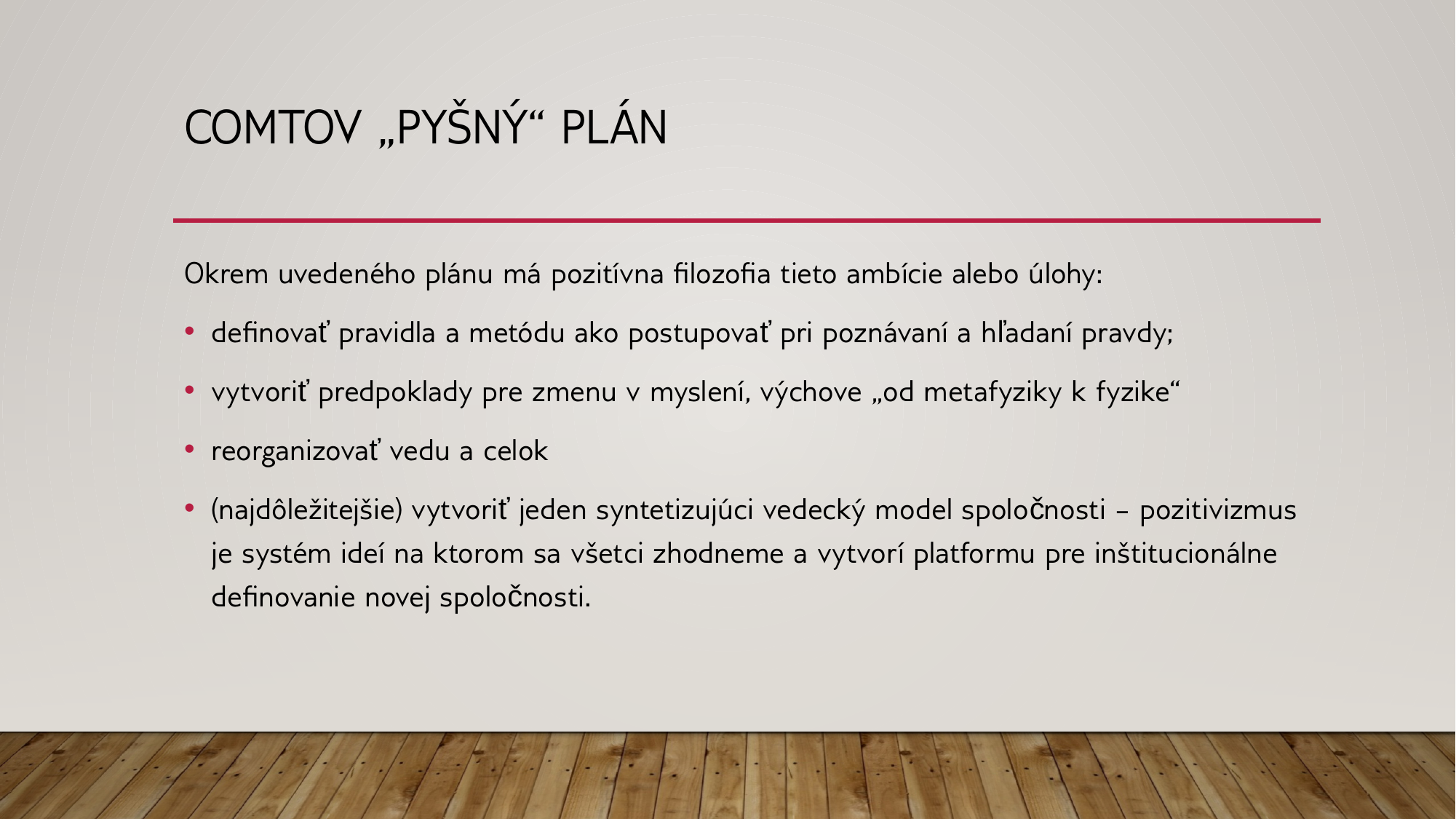

# Comtov „pyšný“ plán
Okrem uvedeného plánu má pozitívna filozofia tieto ambície alebo úlohy:
definovať pravidla a metódu ako postupovať pri poznávaní a hľadaní pravdy;
vytvoriť predpoklady pre zmenu v myslení, výchove „od metafyziky k fyzike“
reorganizovať vedu a celok
(najdôležitejšie) vytvoriť jeden syntetizujúci vedecký model spoločnosti – pozitivizmus je systém ideí na ktorom sa všetci zhodneme a vytvorí platformu pre inštitucionálne definovanie novej spoločnosti.